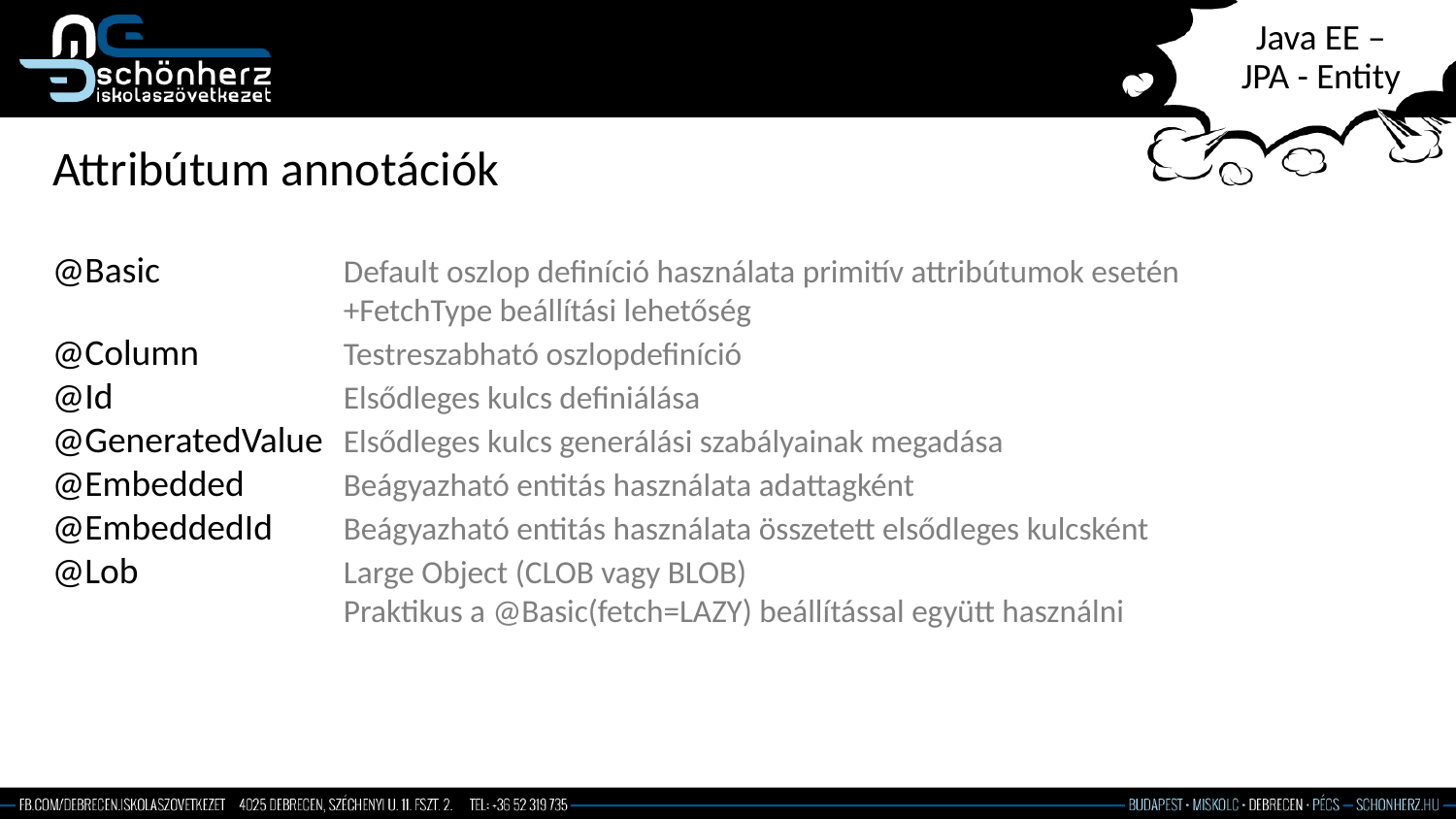

# Java EE – JPA - Entity
Attribútum annotációk
@Basic		Default oszlop definíció használata primitív attribútumok esetén
		+FetchType beállítási lehetőség
@Column	Testreszabható oszlopdefiníció
@Id		Elsődleges kulcs definiálása
@GeneratedValue 	Elsődleges kulcs generálási szabályainak megadása
@Embedded 	Beágyazható entitás használata adattagként
@EmbeddedId 	Beágyazható entitás használata összetett elsődleges kulcsként
@Lob		Large Object (CLOB vagy BLOB)
		Praktikus a @Basic(fetch=LAZY) beállítással együtt használni